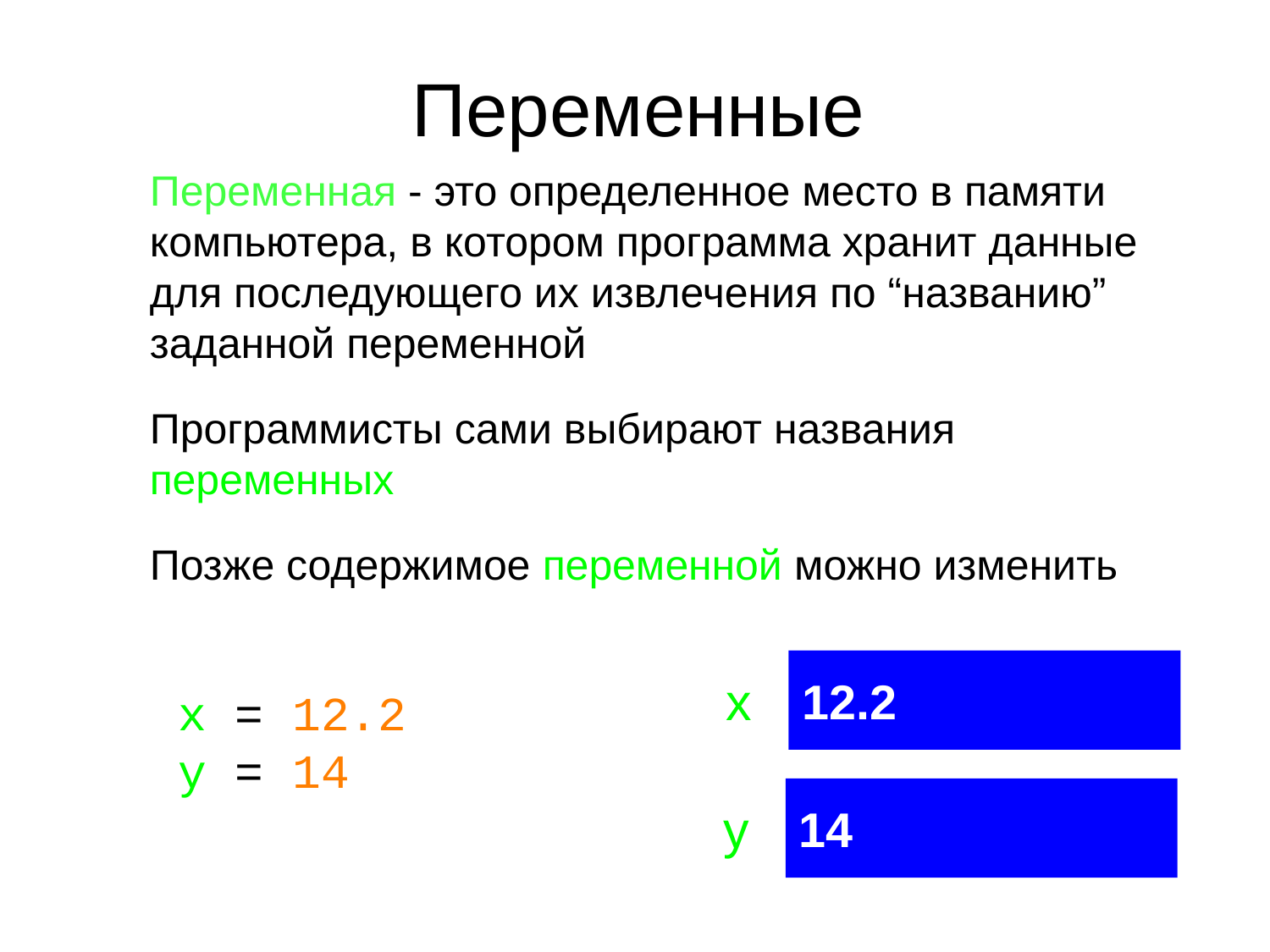

# Переменные
Переменная - это определенное место в памяти компьютера, в котором программа хранит данные для последующего их извлечения по “названию” заданной переменной
Программисты сами выбирают названия переменных
Позже содержимое переменной можно изменить
 12.2
x
x = 12.2
y = 14

 14
y